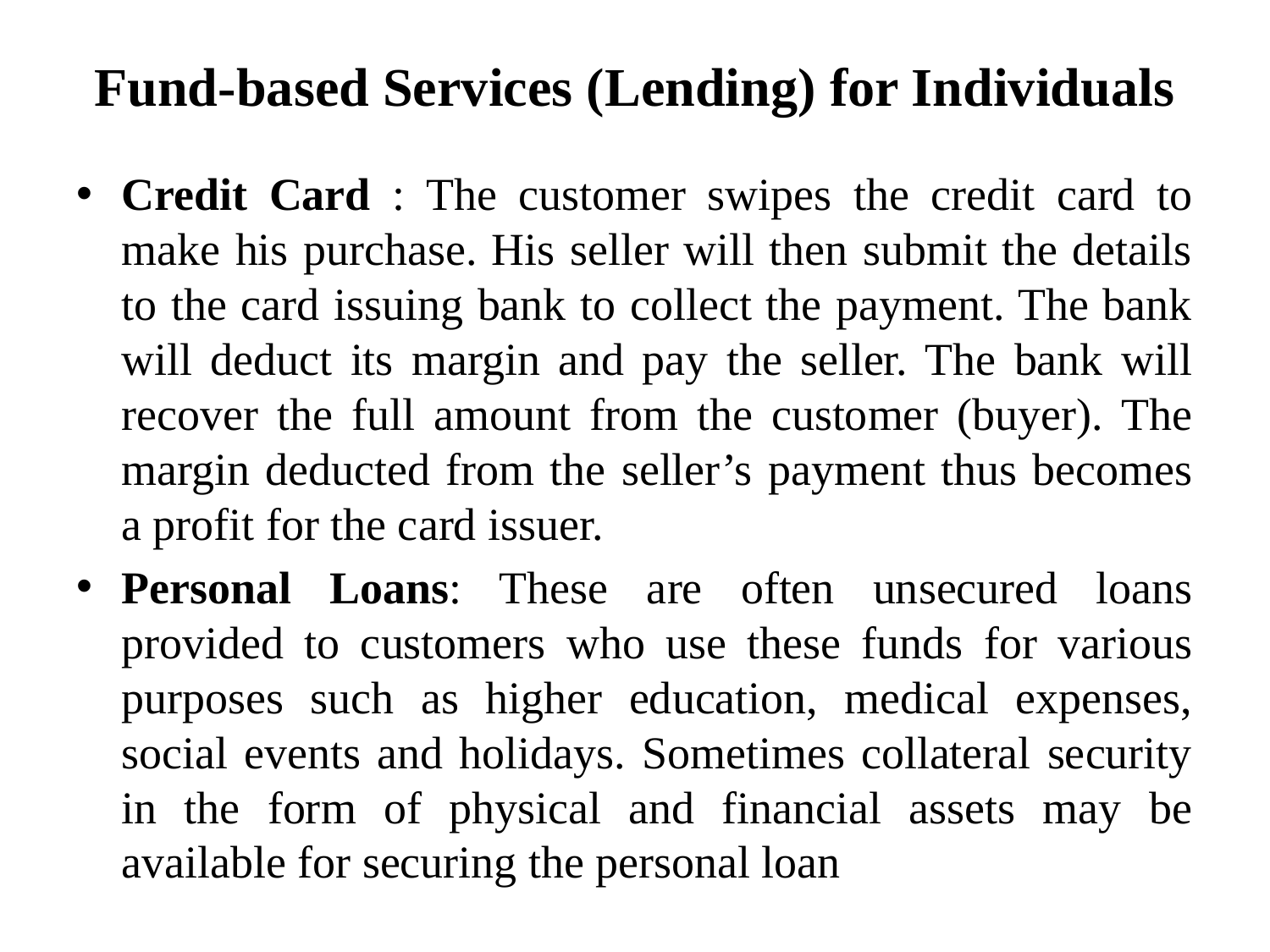

# Fund-based Services (Lending) for Individuals
Credit Card : The customer swipes the credit card to make his purchase. His seller will then submit the details to the card issuing bank to collect the payment. The bank will deduct its margin and pay the seller. The bank will recover the full amount from the customer (buyer). The margin deducted from the seller’s payment thus becomes a profit for the card issuer.
Personal Loans: These are often unsecured loans provided to customers who use these funds for various purposes such as higher education, medical expenses, social events and holidays. Sometimes collateral security in the form of physical and financial assets may be available for securing the personal loan